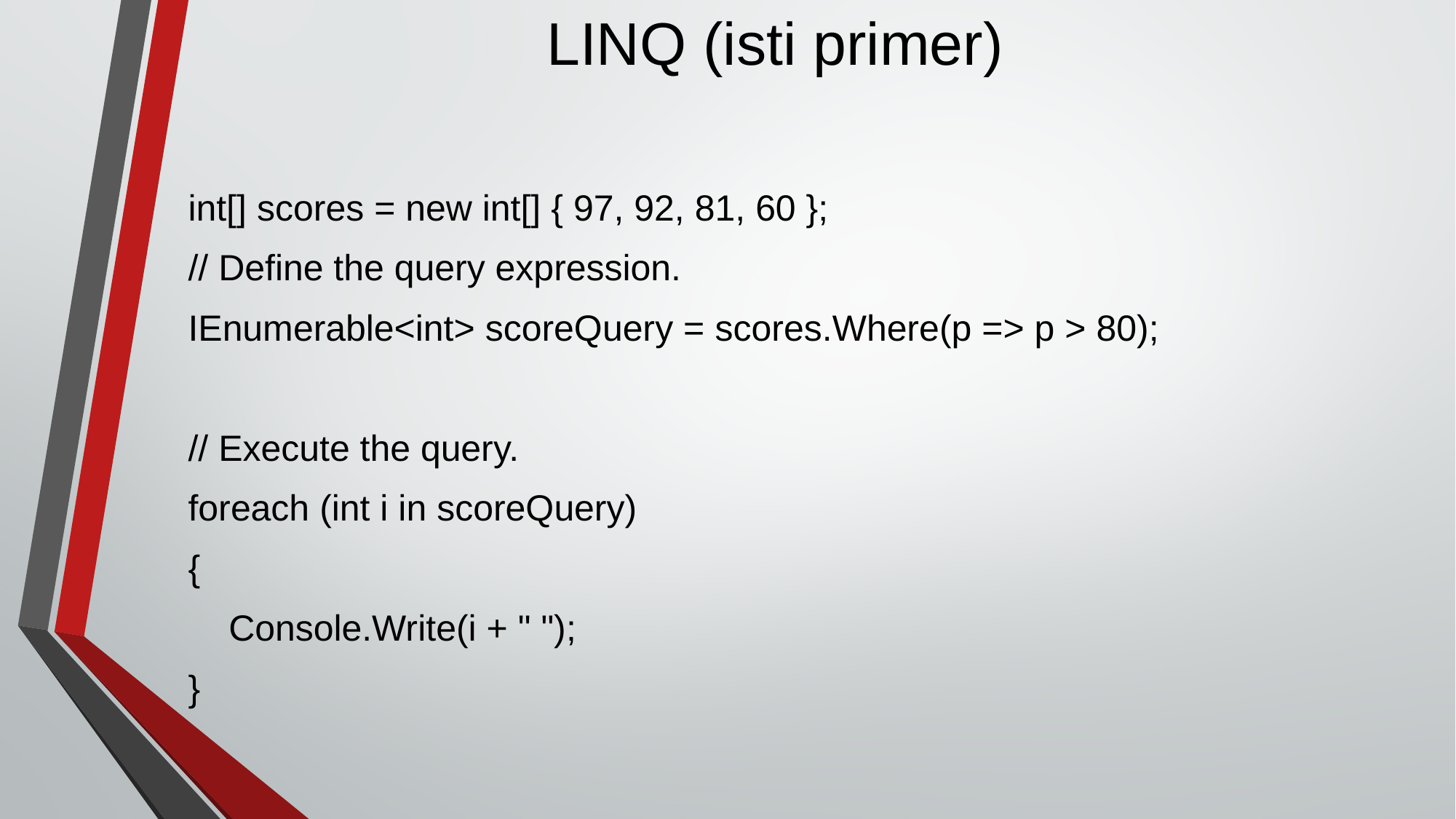

# LINQ (isti primer)
int[] scores = new int[] { 97, 92, 81, 60 };
// Define the query expression.
IEnumerable<int> scoreQuery = scores.Where(p => p > 80);

// Execute the query.
foreach (int i in scoreQuery)
{
    Console.Write(i + " ");
}